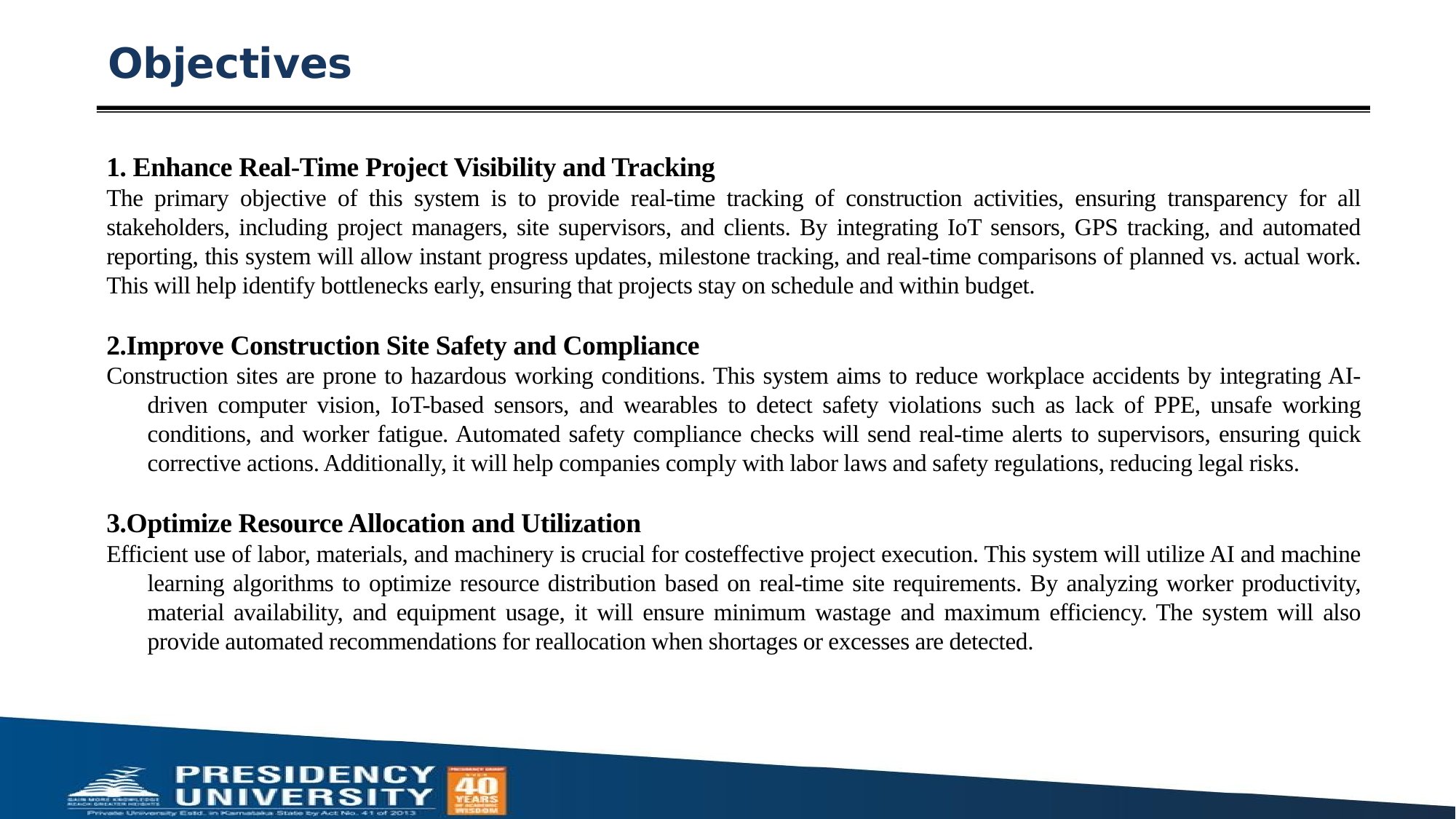

# Objectives
1. Enhance Real-Time Project Visibility and Tracking
The primary objective of this system is to provide real-time tracking of construction activities, ensuring transparency for all stakeholders, including project managers, site supervisors, and clients. By integrating IoT sensors, GPS tracking, and automated reporting, this system will allow instant progress updates, milestone tracking, and real-time comparisons of planned vs. actual work. This will help identify bottlenecks early, ensuring that projects stay on schedule and within budget.

2.Improve Construction Site Safety and Compliance
Construction sites are prone to hazardous working conditions. This system aims to reduce workplace accidents by integrating AI-driven computer vision, IoT-based sensors, and wearables to detect safety violations such as lack of PPE, unsafe working conditions, and worker fatigue. Automated safety compliance checks will send real-time alerts to supervisors, ensuring quick corrective actions. Additionally, it will help companies comply with labor laws and safety regulations, reducing legal risks.

3.Optimize Resource Allocation and Utilization
Efficient use of labor, materials, and machinery is crucial for costeffective project execution. This system will utilize AI and machine learning algorithms to optimize resource distribution based on real-time site requirements. By analyzing worker productivity, material availability, and equipment usage, it will ensure minimum wastage and maximum efficiency. The system will also provide automated recommendations for reallocation when shortages or excesses are detected.